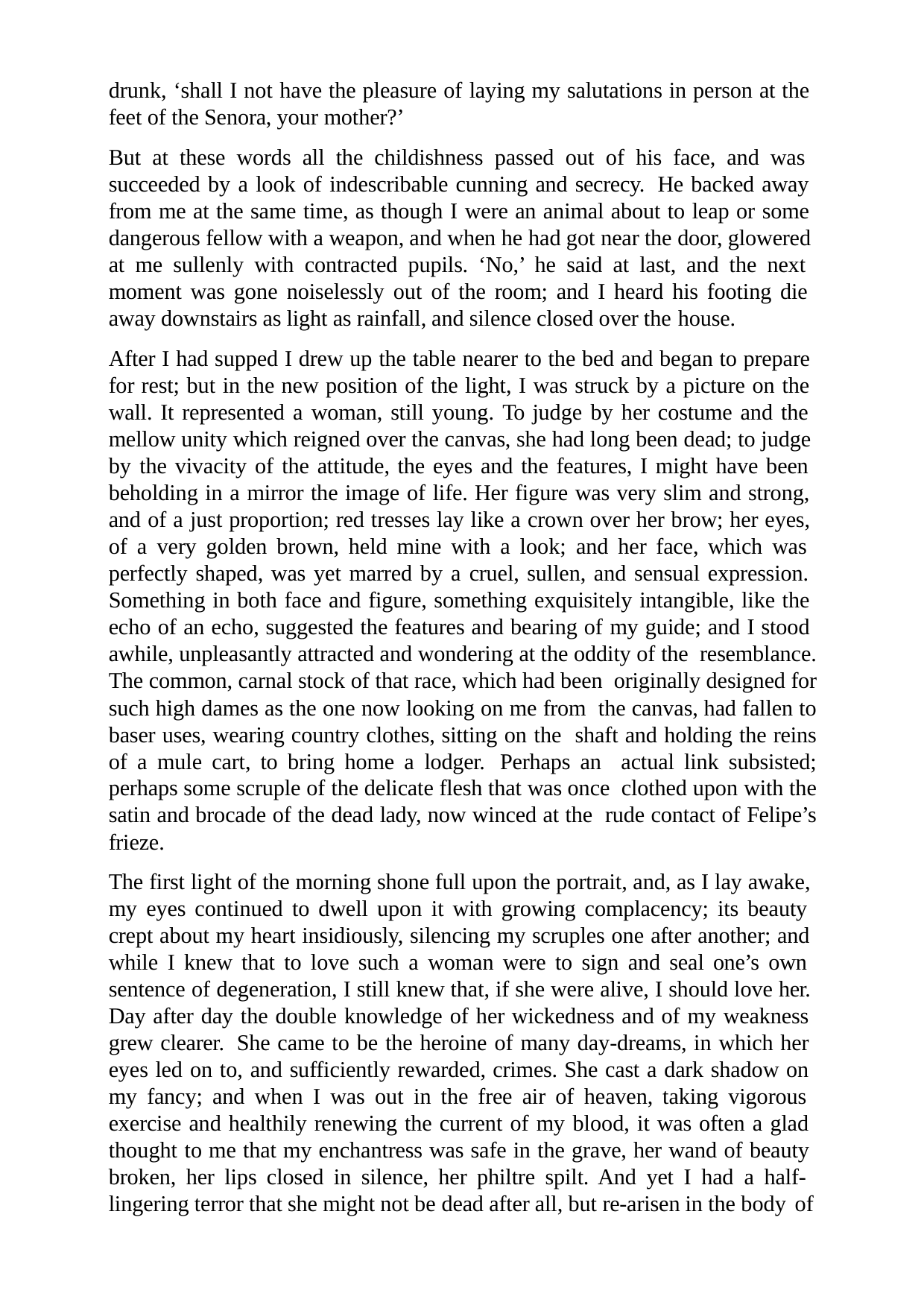

drunk, ‘shall I not have the pleasure of laying my salutations in person at the  feet of the Senora, your mother?’
But at these words all the childishness passed out of his face, and was  succeeded by a look of indescribable cunning and secrecy. He backed away  from me at the same time, as though I were an animal about to leap or some  dangerous fellow with a weapon, and when he had got near the door, glowered  at me sullenly with contracted pupils. ‘No,’ he said at last, and the next  moment was gone noiselessly out of the room; and I heard his footing die  away downstairs as light as rainfall, and silence closed over the house.
After I had supped I drew up the table nearer to the bed and began to prepare  for rest; but in the new position of the light, I was struck by a picture on the  wall. It represented a woman, still young. To judge by her costume and the  mellow unity which reigned over the canvas, she had long been dead; to judge  by the vivacity of the attitude, the eyes and the features, I might have been  beholding in a mirror the image of life. Her figure was very slim and strong,  and of a just proportion; red tresses lay like a crown over her brow; her eyes,  of a very golden brown, held mine with a look; and her face, which was  perfectly shaped, was yet marred by a cruel, sullen, and sensual expression.  Something in both face and figure, something exquisitely intangible, like the  echo of an echo, suggested the features and bearing of my guide; and I stood  awhile, unpleasantly attracted and wondering at the oddity of the  resemblance. The common, carnal stock of that race, which had been  originally designed for such high dames as the one now looking on me from  the canvas, had fallen to baser uses, wearing country clothes, sitting on the  shaft and holding the reins of a mule cart, to bring home a lodger. Perhaps an  actual link subsisted; perhaps some scruple of the delicate flesh that was once  clothed upon with the satin and brocade of the dead lady, now winced at the  rude contact of Felipe’s frieze.
The first light of the morning shone full upon the portrait, and, as I lay awake,  my eyes continued to dwell upon it with growing complacency; its beauty  crept about my heart insidiously, silencing my scruples one after another; and  while I knew that to love such a woman were to sign and seal one’s own  sentence of degeneration, I still knew that, if she were alive, I should love her.  Day after day the double knowledge of her wickedness and of my weakness  grew clearer. She came to be the heroine of many day-dreams, in which her  eyes led on to, and sufficiently rewarded, crimes. She cast a dark shadow on  my fancy; and when I was out in the free air of heaven, taking vigorous  exercise and healthily renewing the current of my blood, it was often a glad  thought to me that my enchantress was safe in the grave, her wand of beauty  broken, her lips closed in silence, her philtre spilt. And yet I had a half-  lingering terror that she might not be dead after all, but re-arisen in the body of